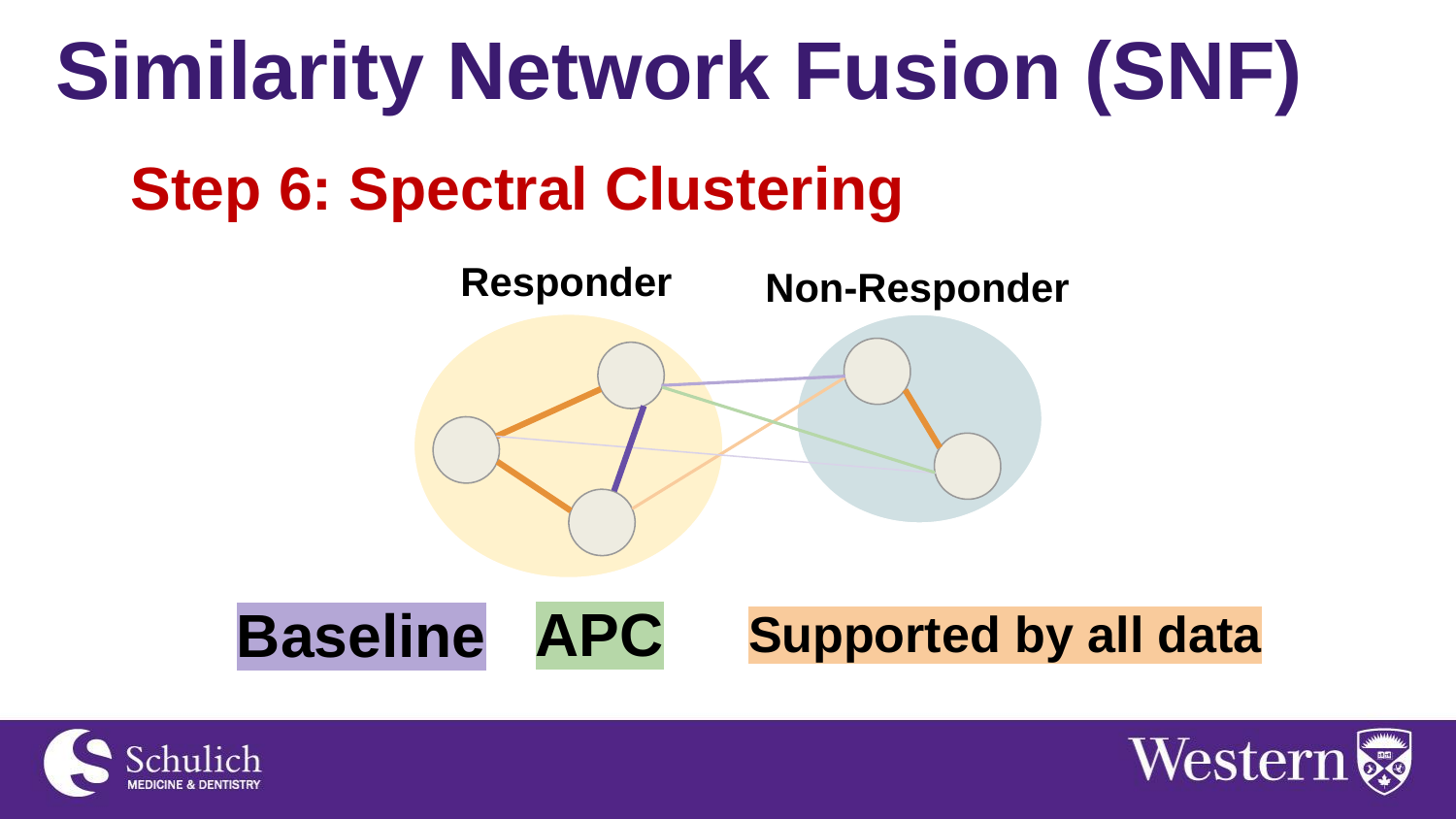

Similarity Network Fusion (SNF)
Step 6: Spectral Clustering
Responder
Non-Responder

APC
Baseline
Supported by all data